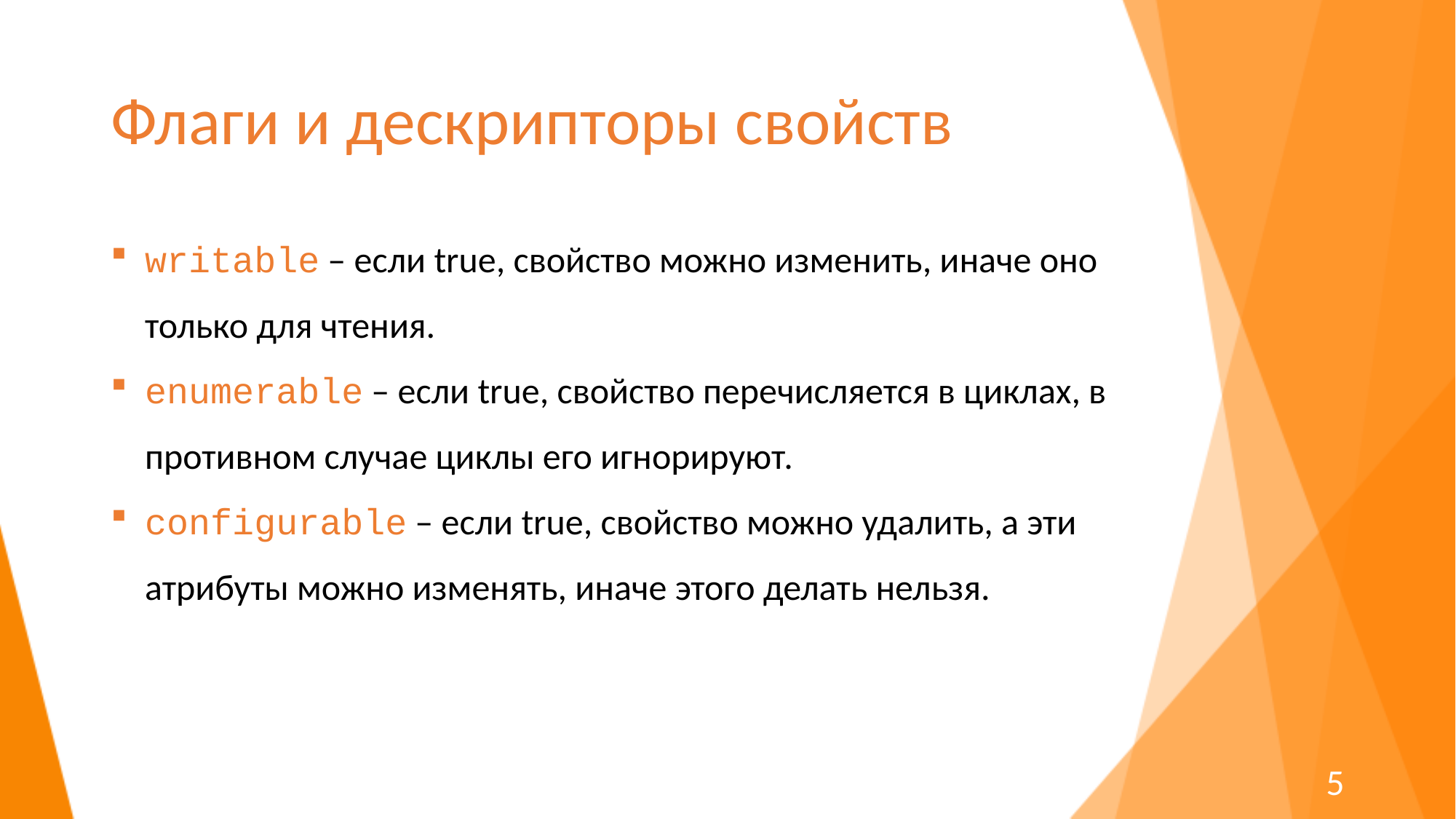

# Флаги и дескрипторы свойств
writable – если true, свойство можно изменить, иначе оно только для чтения.
enumerable – если true, свойство перечисляется в циклах, в противном случае циклы его игнорируют.
configurable – если true, свойство можно удалить, а эти атрибуты можно изменять, иначе этого делать нельзя.
5